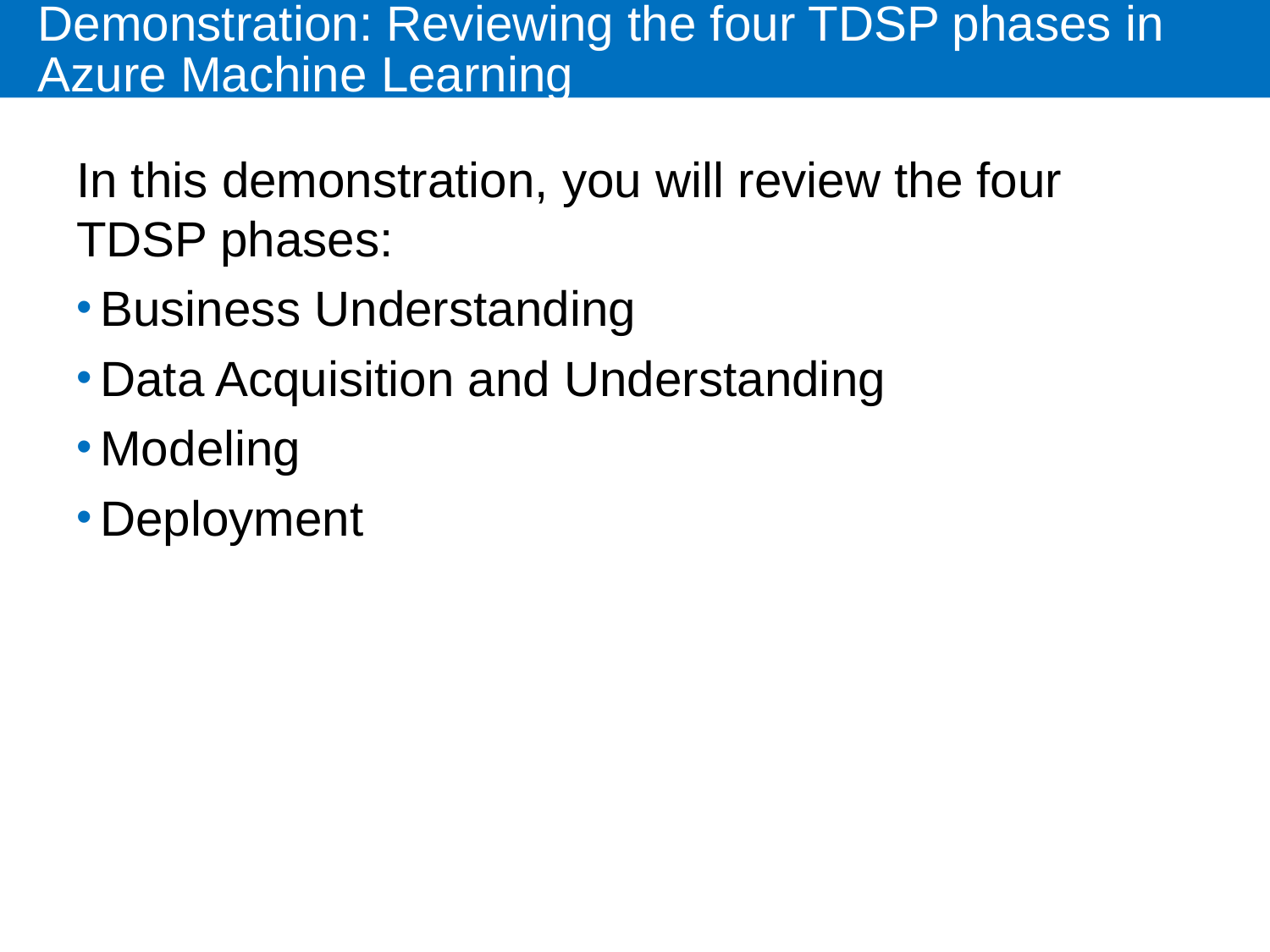

# Demonstration: Reviewing the four TDSP phases in Azure Machine Learning
In this demonstration, you will review the four TDSP phases:
Business Understanding
Data Acquisition and Understanding
Modeling
Deployment